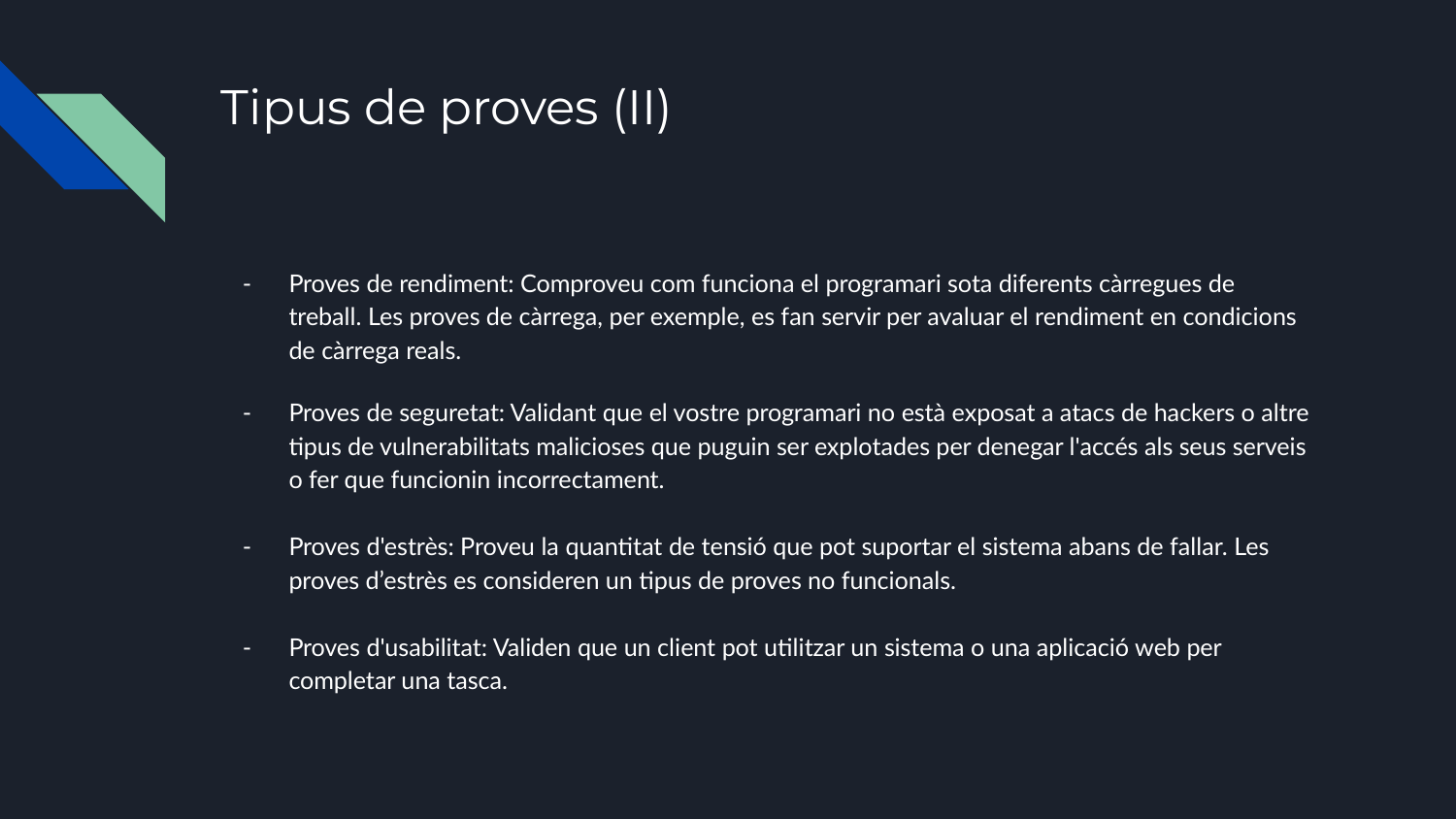

# Tipus de proves (II)
Proves de rendiment: Comproveu com funciona el programari sota diferents càrregues de treball. Les proves de càrrega, per exemple, es fan servir per avaluar el rendiment en condicions de càrrega reals.
Proves de seguretat: Validant que el vostre programari no està exposat a atacs de hackers o altre tipus de vulnerabilitats malicioses que puguin ser explotades per denegar l'accés als seus serveis o fer que funcionin incorrectament.
Proves d'estrès: Proveu la quantitat de tensió que pot suportar el sistema abans de fallar. Les proves d’estrès es consideren un tipus de proves no funcionals.
Proves d'usabilitat: Validen que un client pot utilitzar un sistema o una aplicació web per completar una tasca.